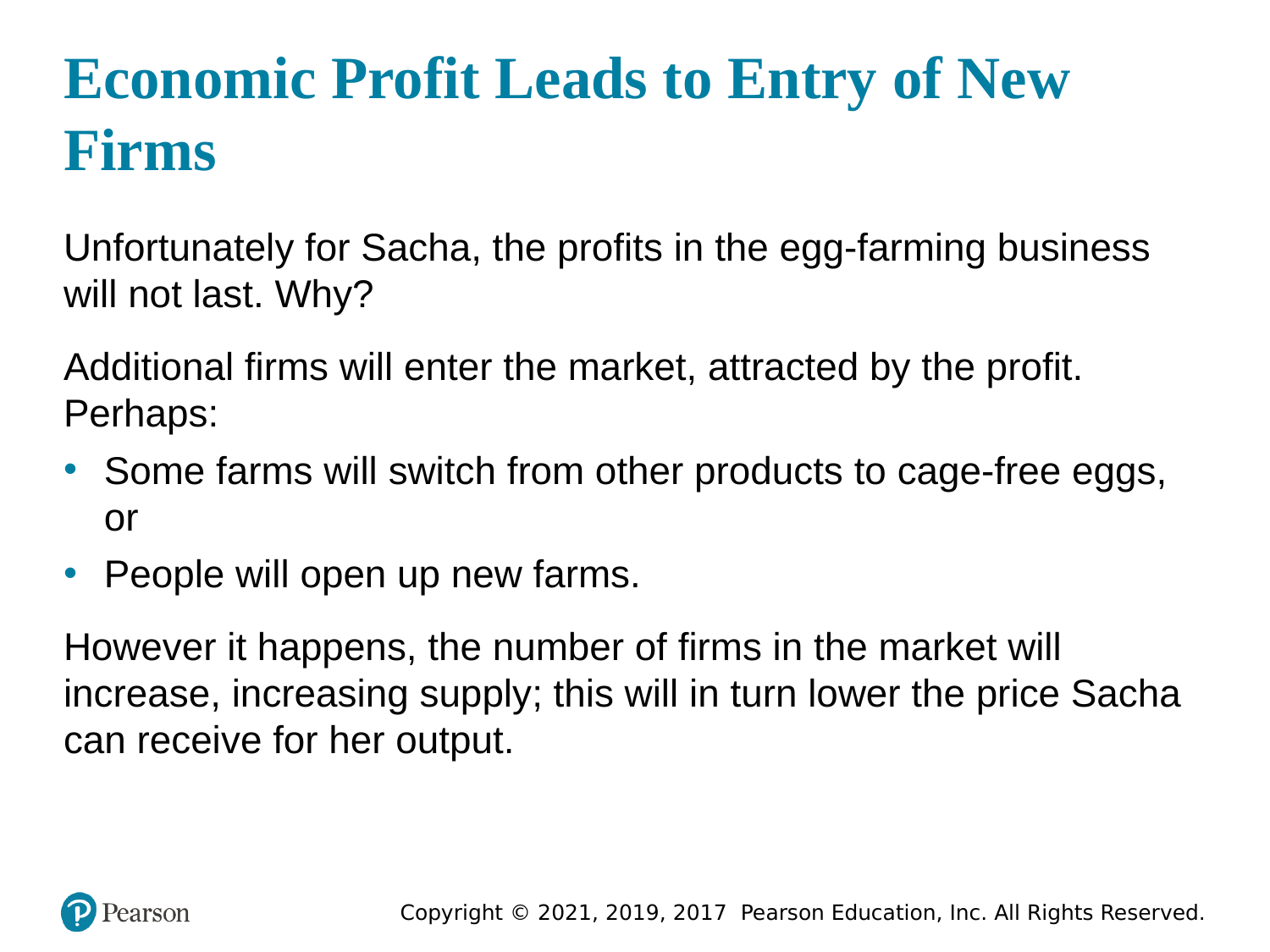

# Economic Profit Leads to Entry of New Firms
Unfortunately for Sacha, the profits in the egg-farming business will not last. Why?
Additional firms will enter the market, attracted by the profit. Perhaps:
Some farms will switch from other products to cage-free eggs, or
People will open up new farms.
However it happens, the number of firms in the market will increase, increasing supply; this will in turn lower the price Sacha can receive for her output.